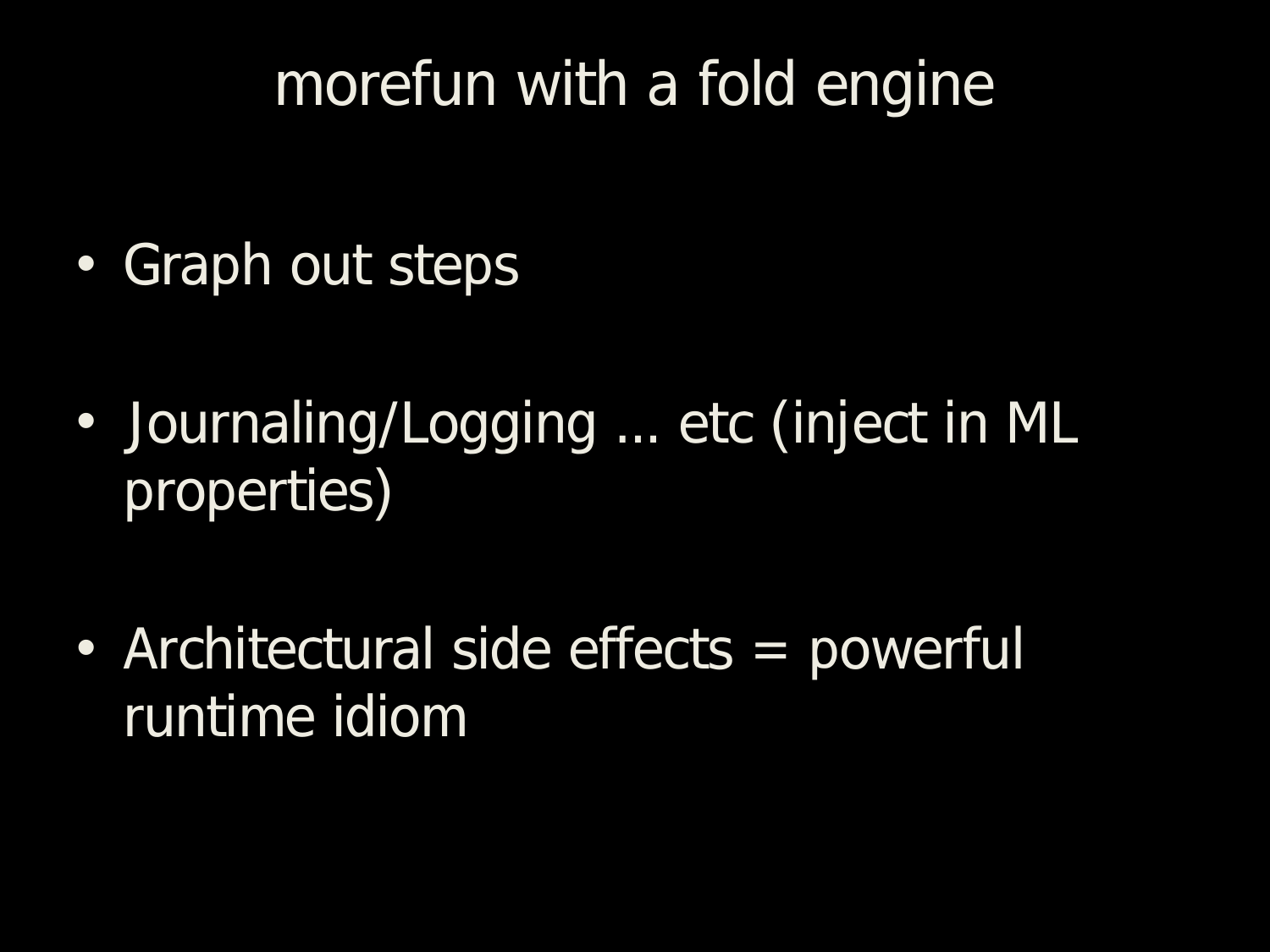

# morefun with a fold engine
Graph out steps

Journaling/Logging … etc (inject in ML properties)

Architectural side effects = powerful runtime idiom